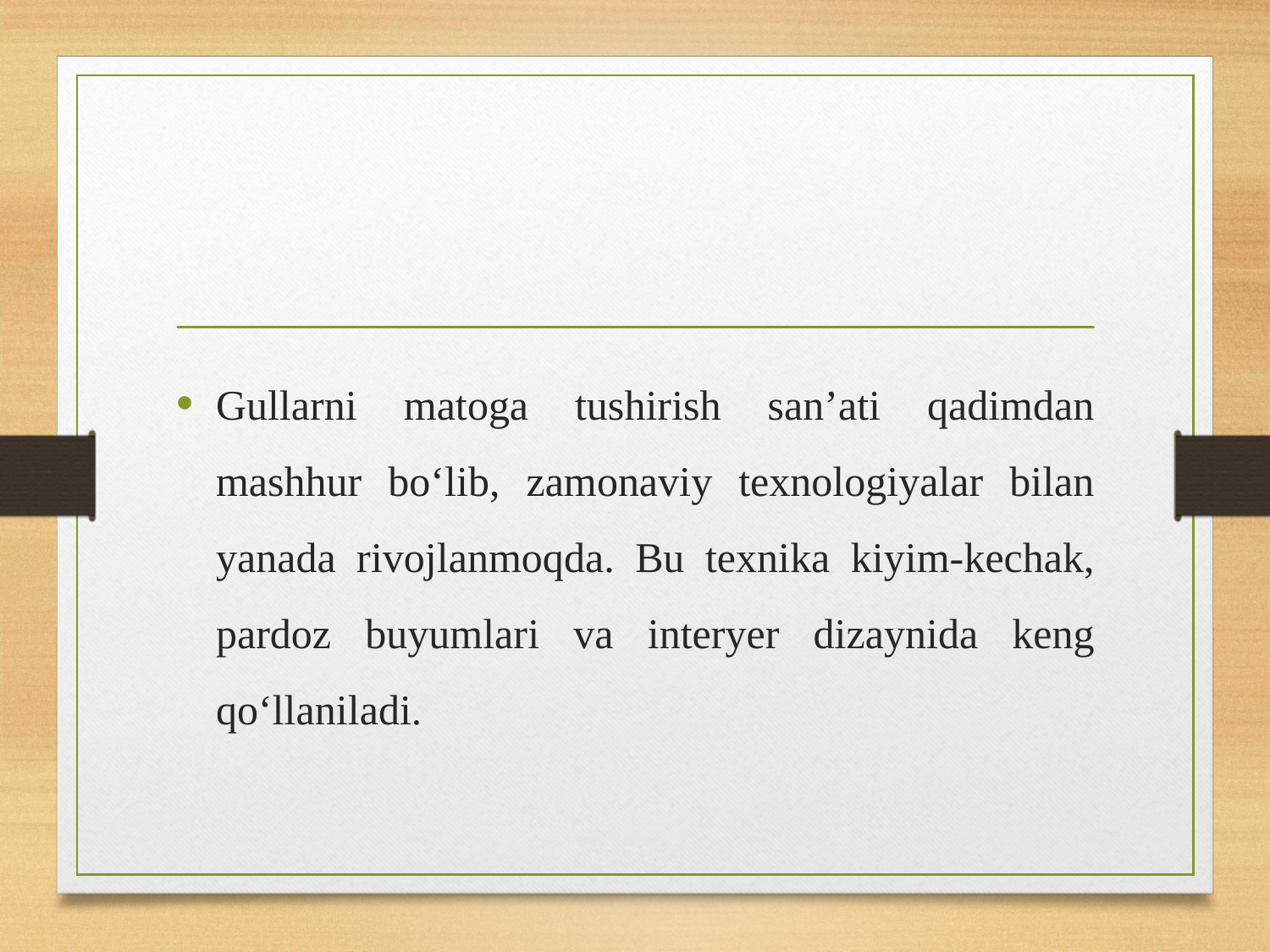

Gullarni matoga tushirish san’ati qadimdan mashhur bo‘lib, zamonaviy texnologiyalar bilan yanada rivojlanmoqda. Bu texnika kiyim-kechak, pardoz buyumlari va interyer dizaynida keng qo‘llaniladi.